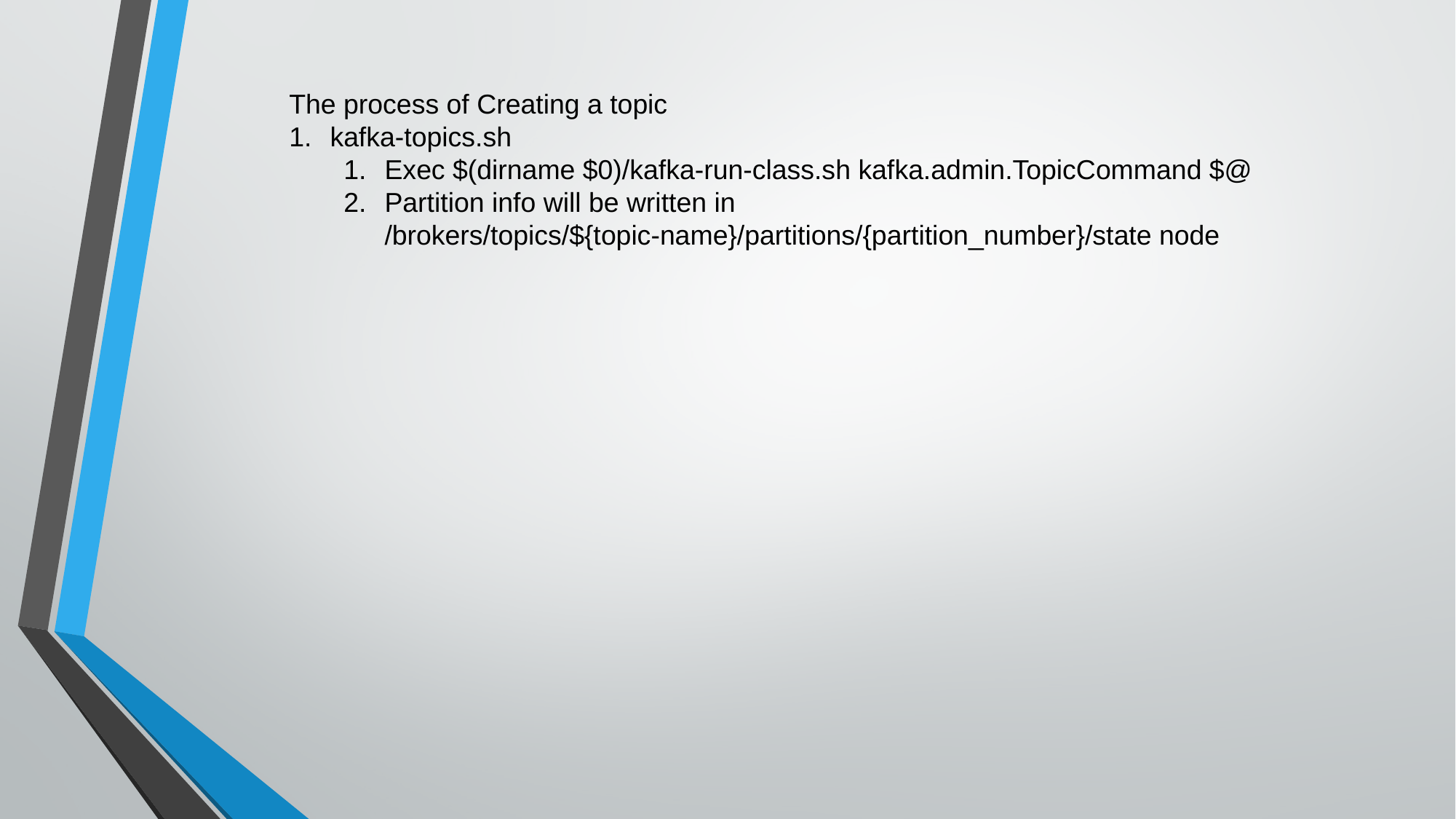

The process of Creating a topic
kafka-topics.sh
Exec $(dirname $0)/kafka-run-class.sh kafka.admin.TopicCommand $@
Partition info will be written in /brokers/topics/${topic-name}/partitions/{partition_number}/state node